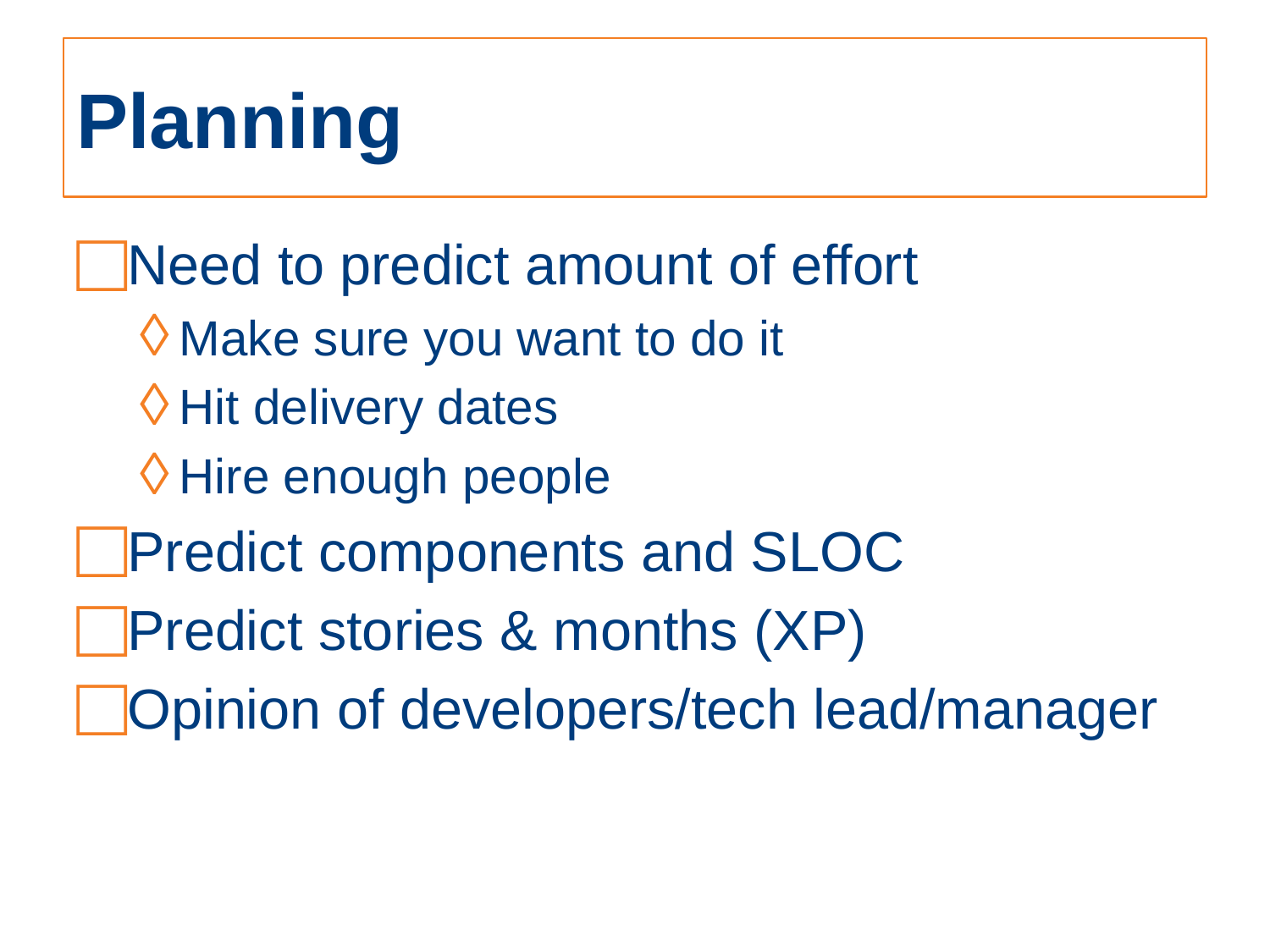

# Planning
Need to predict amount of effort
Make sure you want to do it
Hit delivery dates
Hire enough people
Predict components and SLOC
Predict stories & months (XP)
Opinion of developers/tech lead/manager